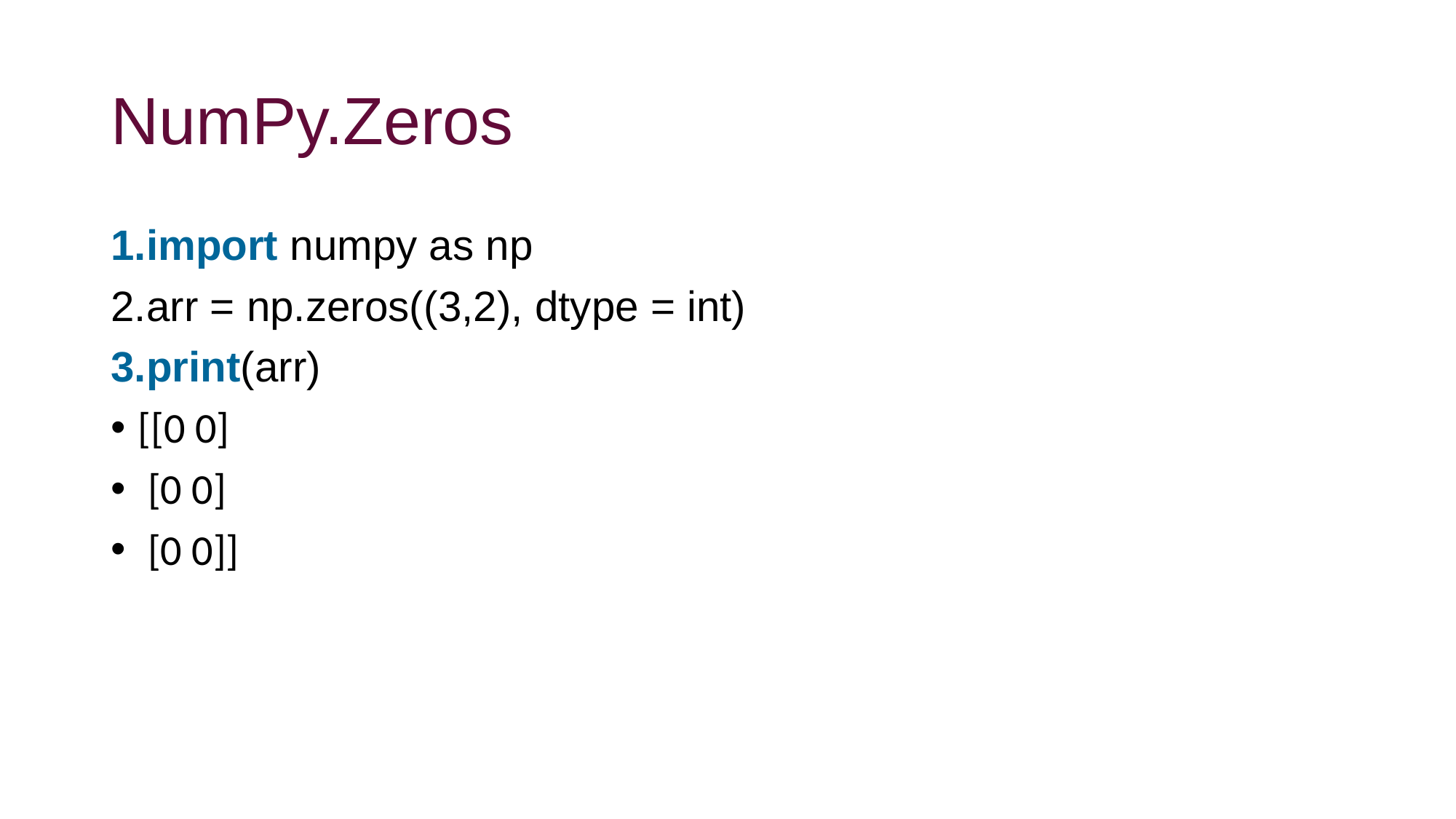

# NumPy.Zeros
import numpy as np
arr = np.zeros((3,2), dtype = int)
print(arr)
[[0 0]
 [0 0]
 [0 0]]